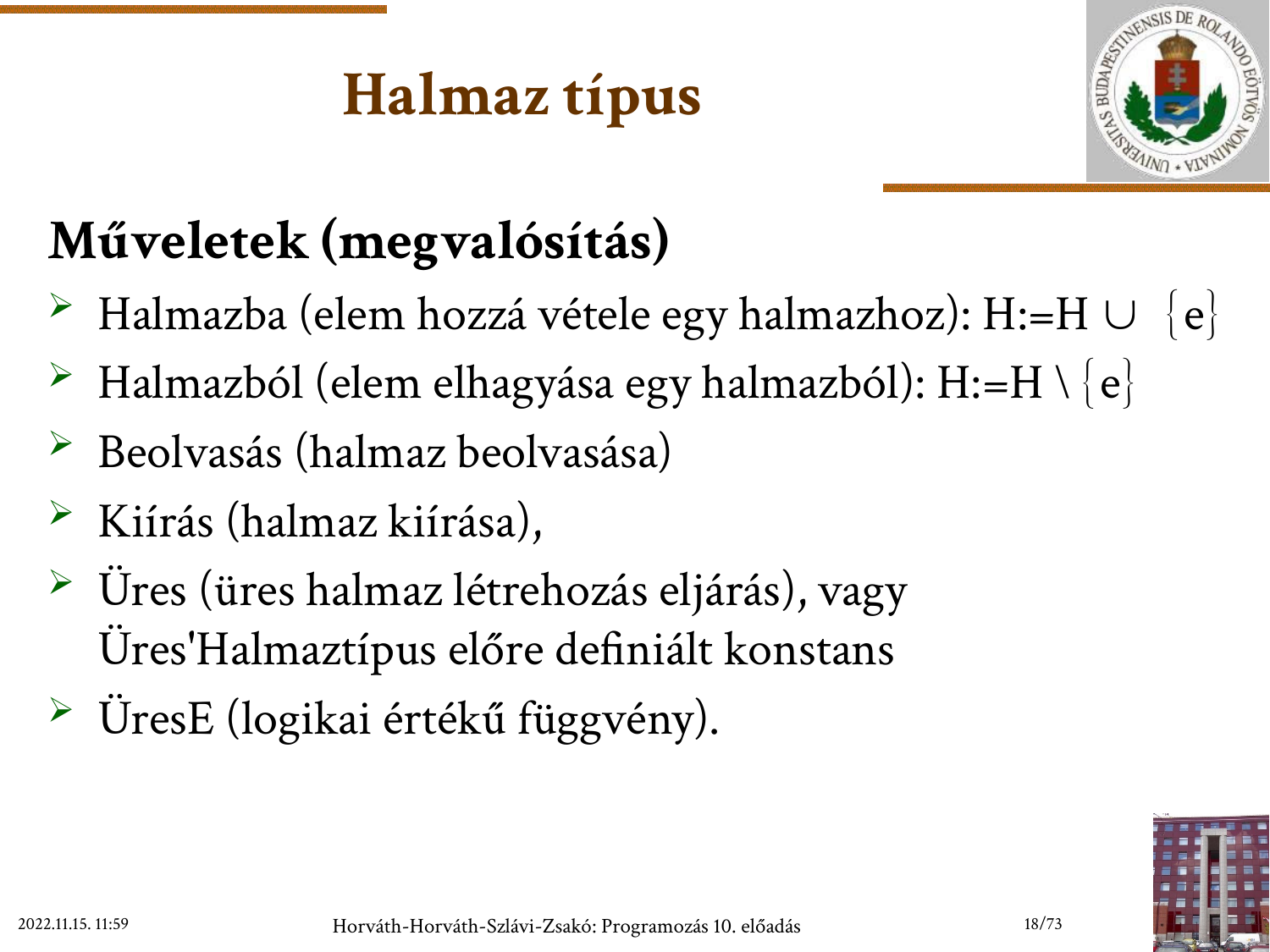

# Halmaz típus
Műveletek (megvalósítás)
Halmazba (elem hozzá vétele egy halmazhoz): H:=H ∪ {e}
Halmazból (elem elhagyása egy halmazból): H:=H \ {e}
Beolvasás (halmaz beolvasása)
Kiírás (halmaz kiírása),
Üres (üres halmaz létrehozás eljárás), vagy
Üres'Halmaztípus előre definiált konstans
ÜresE (logikai értékű függvény).
2022.11.15. 11:59
Horváth-Horváth-Szlávi-Zsakó: Programozás 10. előadás
18/73